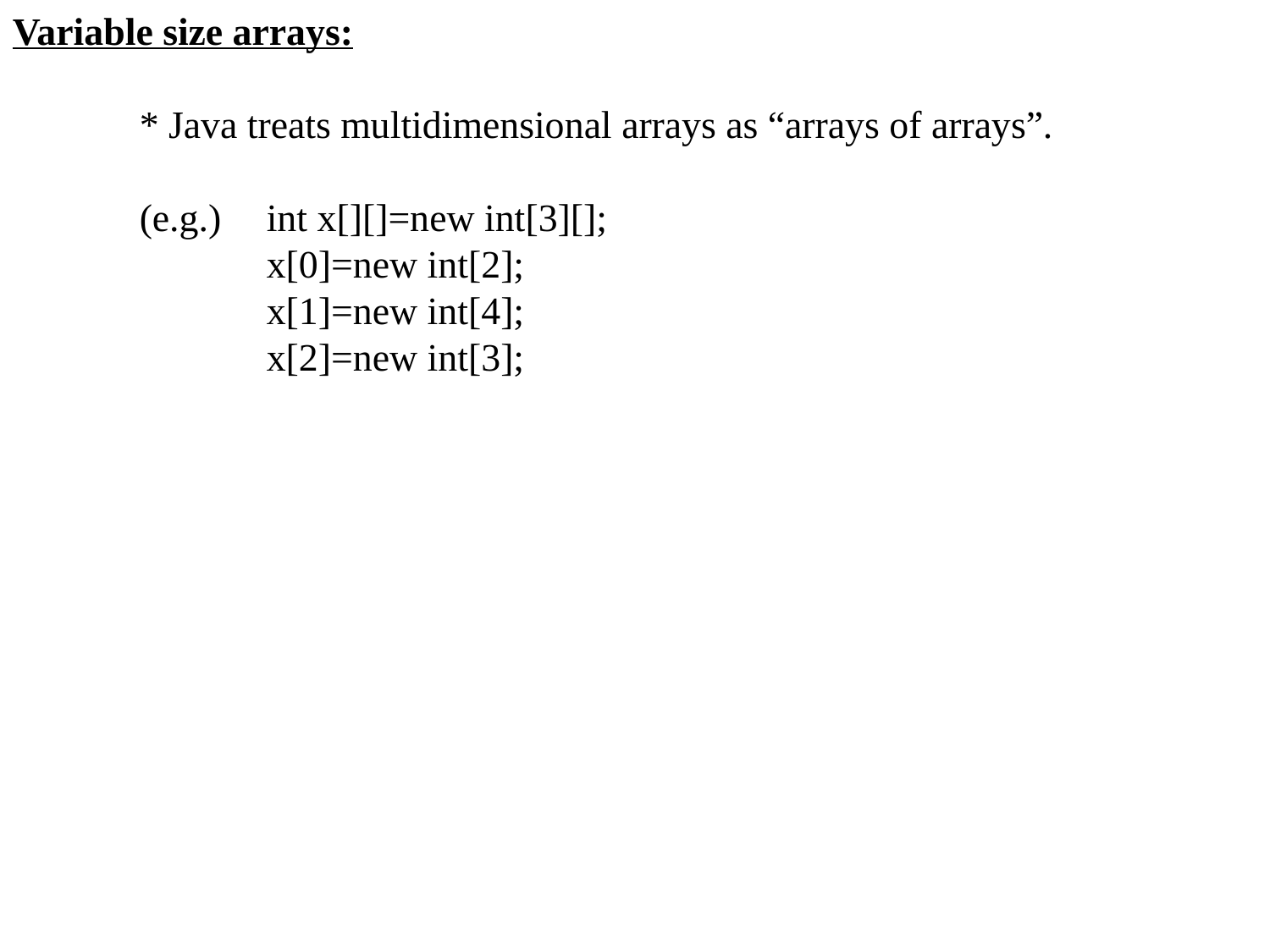

Variable size arrays:

	* Java treats multidimensional arrays as “arrays of arrays”.

	(e.g.)	int x[][]=new int[3][];
		x[0]=new int[2];
		x[1]=new int[4];
		x[2]=new int[3];